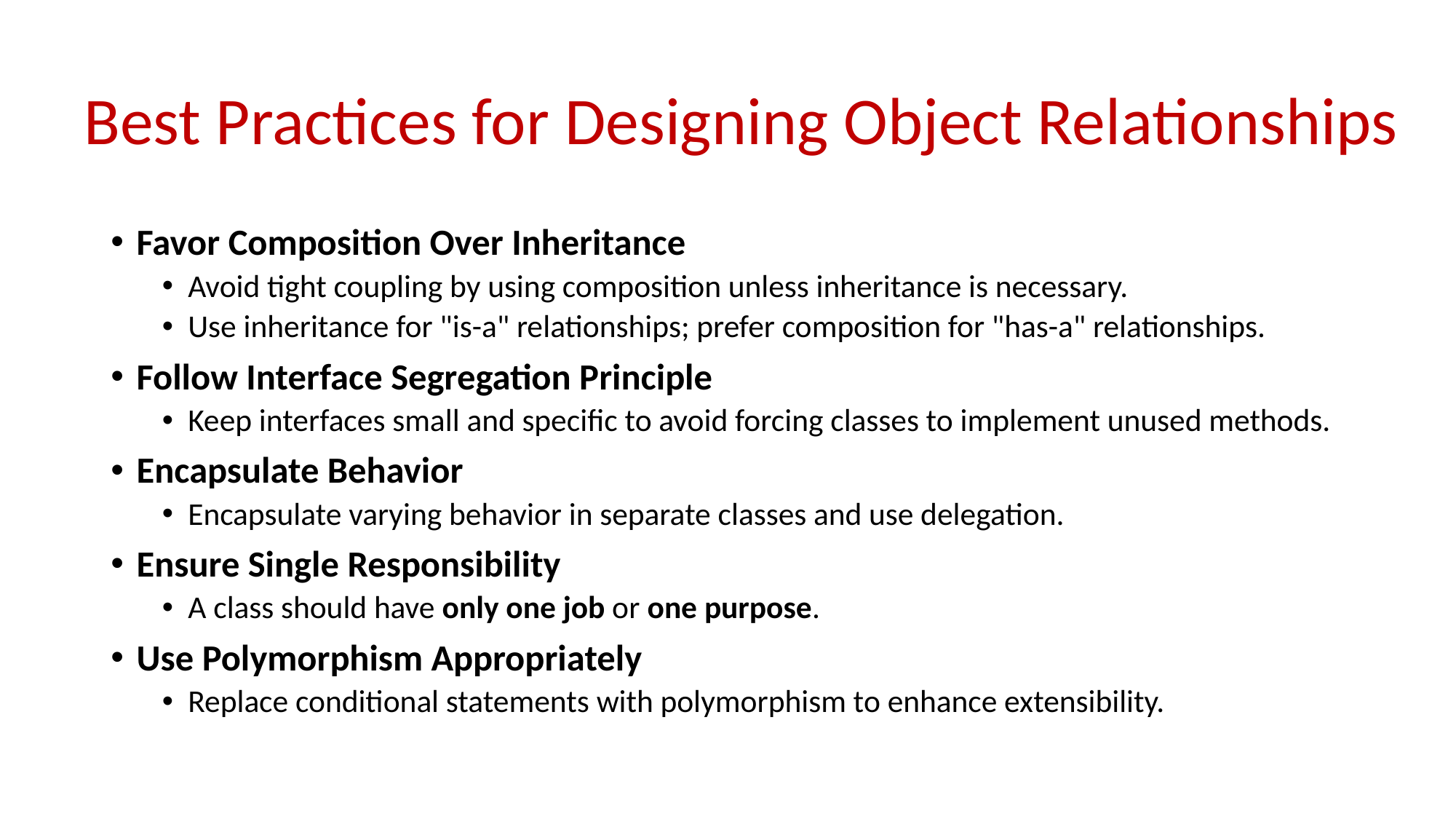

# Best Practices for Designing Object Relationships
Favor Composition Over Inheritance
Avoid tight coupling by using composition unless inheritance is necessary.
Use inheritance for "is-a" relationships; prefer composition for "has-a" relationships.
Follow Interface Segregation Principle
Keep interfaces small and specific to avoid forcing classes to implement unused methods.
Encapsulate Behavior
Encapsulate varying behavior in separate classes and use delegation.
Ensure Single Responsibility
A class should have only one job or one purpose.
Use Polymorphism Appropriately
Replace conditional statements with polymorphism to enhance extensibility.